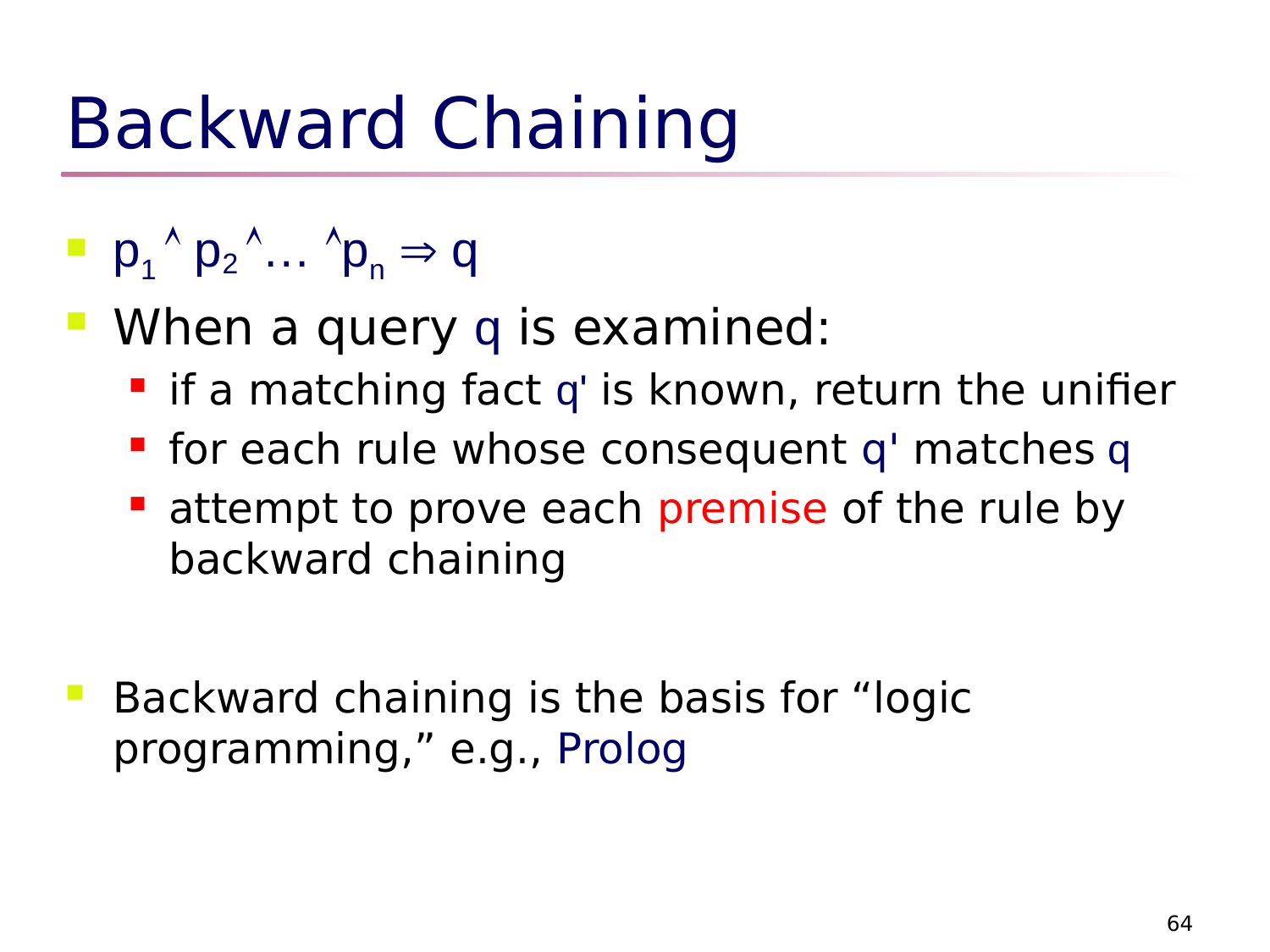

# Backward Chaining
p1 ∧ p2 ∧… ∧pn ⇒ q
When a query q is examined:
if a matching fact q' is known, return the unifier
for each rule whose consequent q' matches q
attempt to prove each premise of the rule by backward chaining

Backward chaining is the basis for “logic programming,” e.g., Prolog
64